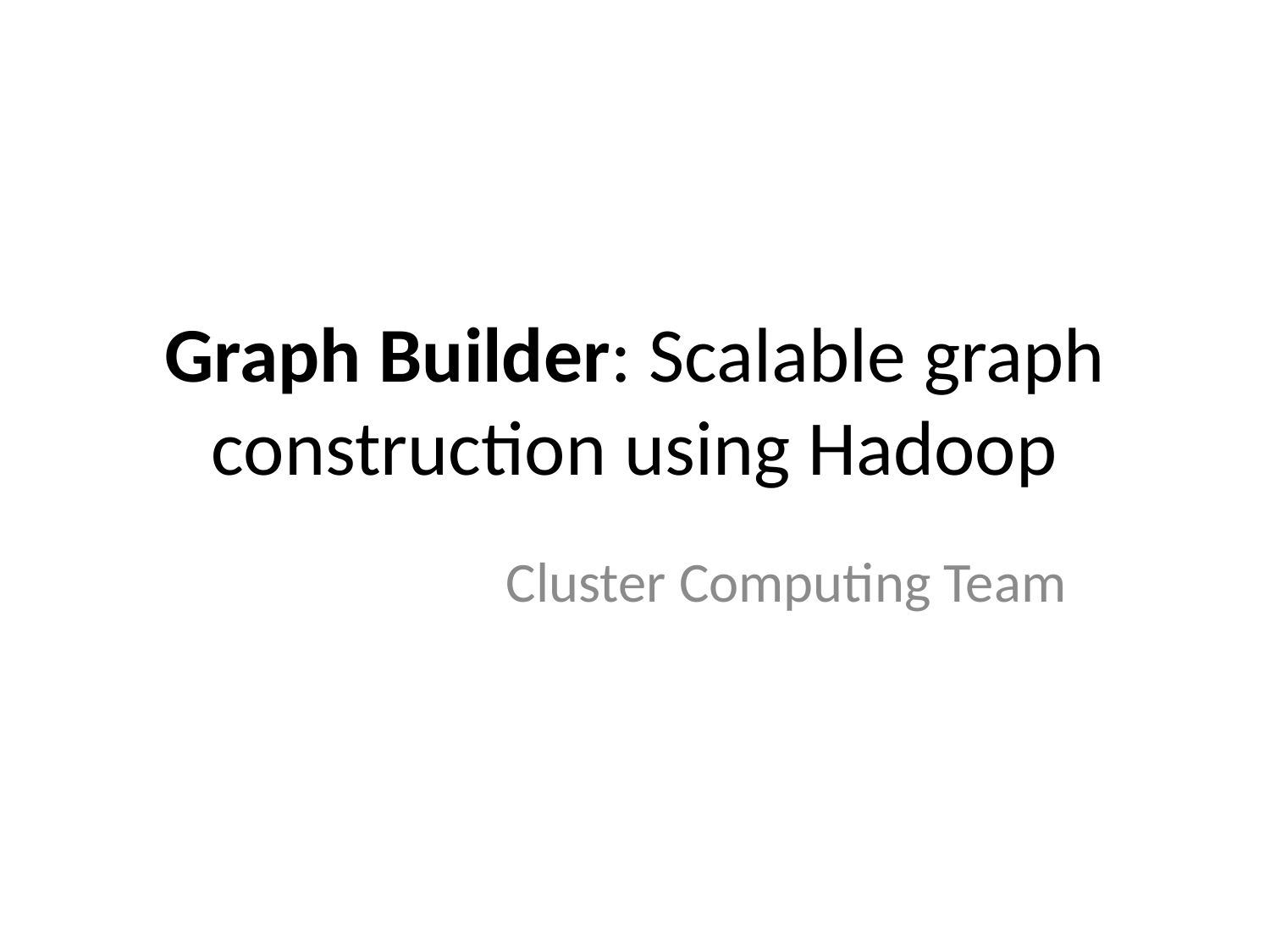

# Graph Builder: Scalable graph construction using Hadoop
Cluster Computing Team